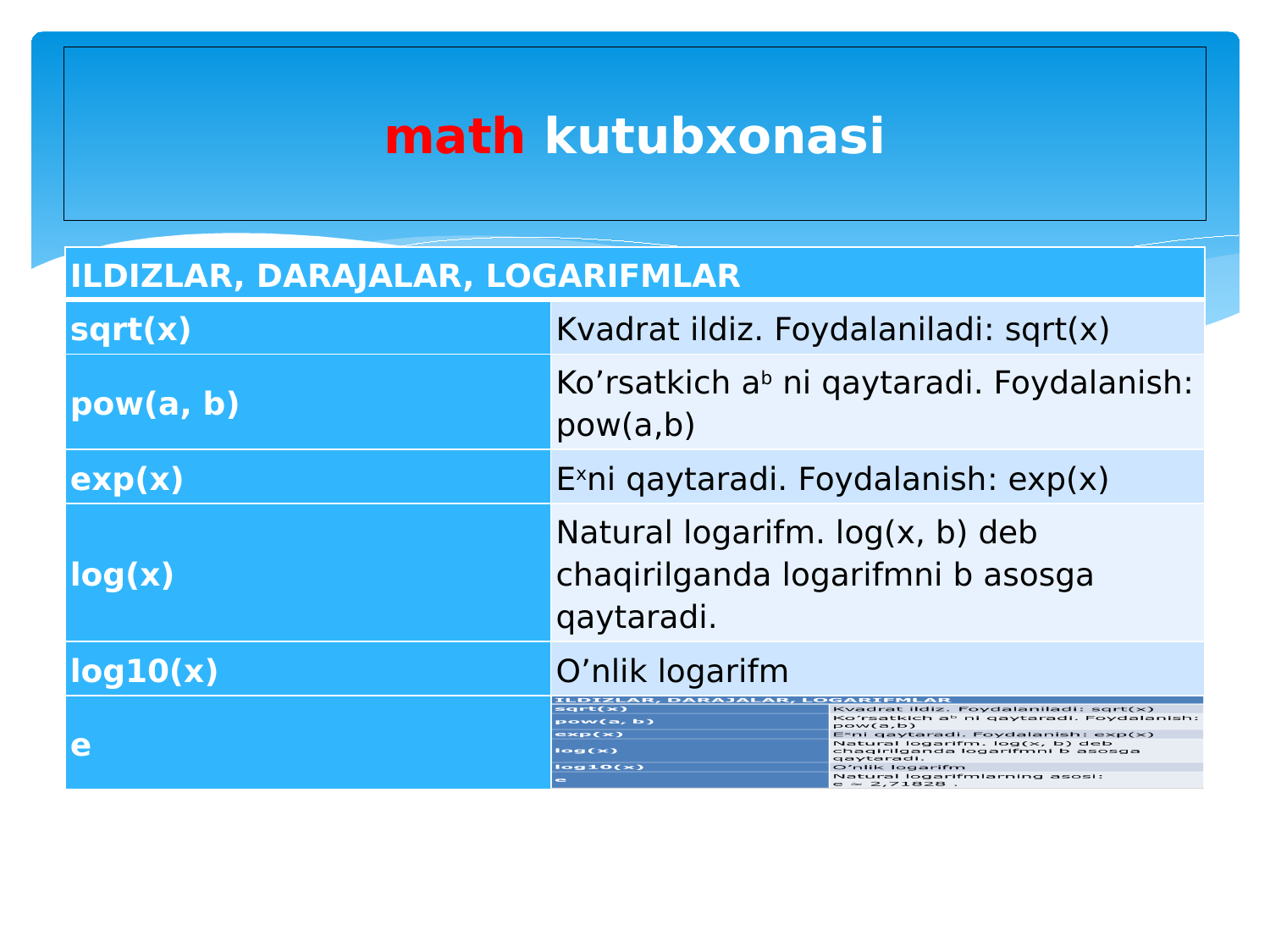

# math kutubxonasi
| ILDIZLAR, DARAJALAR, LOGARIFMLAR |  |
| --- | --- |
| sqrt(x) | Kvadrat ildiz. Foydalaniladi: sqrt(x) |
| pow(a, b) | Ko’rsatkich ab ni qaytaradi. Foydalanish: pow(a,b) |
| exp(x) | Exni qaytaradi. Foydalanish: exp(x) |
| log(x) | Natural logarifm. log(x, b) deb chaqirilganda logarifmni b asosga qaytaradi. |
| log10(x) | O’nlik logarifm |
| e |  |